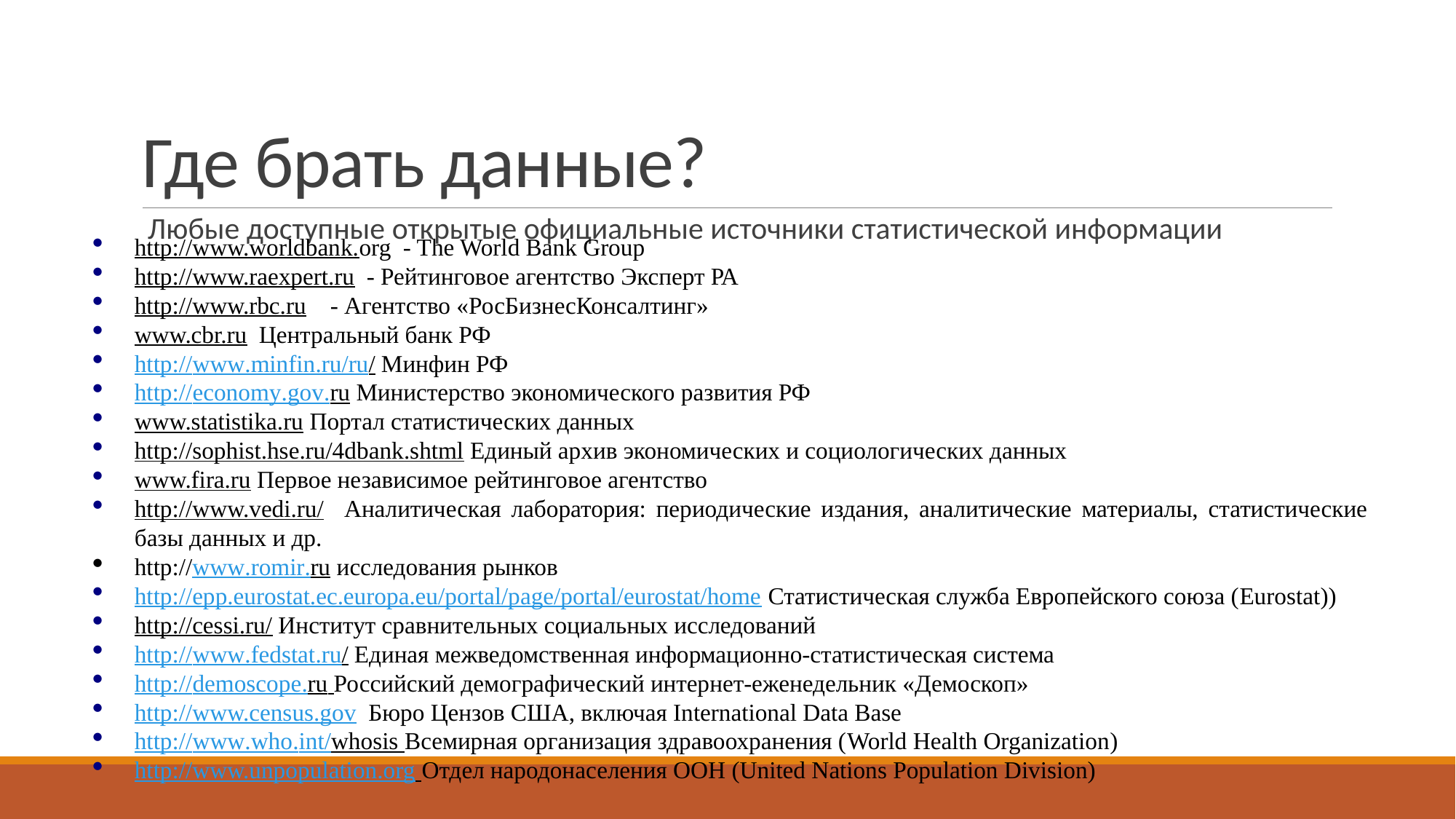

# Где брать данные?
Любые доступные открытые официальные источники статистической информации

http://www.worldbank.org  - The World Bank Group
http://www.raexpert.ru  - Рейтинговое агентство Эксперт РА
http://www.rbc.ru    - Агентство «РосБизнесКонсалтинг»
www.cbr.ru  Центральный банк РФ
http://www.minfin.ru/ru/ Минфин РФ
http://economy.gov.ru Министерство экономического развития РФ
www.statistika.ru Портал статистических данных
http://sophist.hse.ru/4dbank.shtml Единый архив экономических и социологических данных
www.fira.ru Первое независимое рейтинговое агентство
http://www.vedi.ru/  Аналитическая лаборатория: периодические издания, аналитические материалы, статистические базы данных и др.
http://www.romir.ru исследования рынков
http://epp.eurostat.ec.europa.eu/portal/page/portal/eurostat/home Статистическая служба Европейского союза (Eurostat))
http://cessi.ru/ Институт сравнительных социальных исследований
http://www.fedstat.ru/ Единая межведомственная информационно-статистическая система
http://demoscope.ru Российский демографический интернет-еженедельник «Демоскоп»
http://www.census.gov  Бюро Цензов США, включая International Data Base
http://www.who.int/whosis Всемирная организация здравоохранения (World Health Organization)
http://www.unpopulation.org Отдел народонаселения ООН (United Nations Population Division)